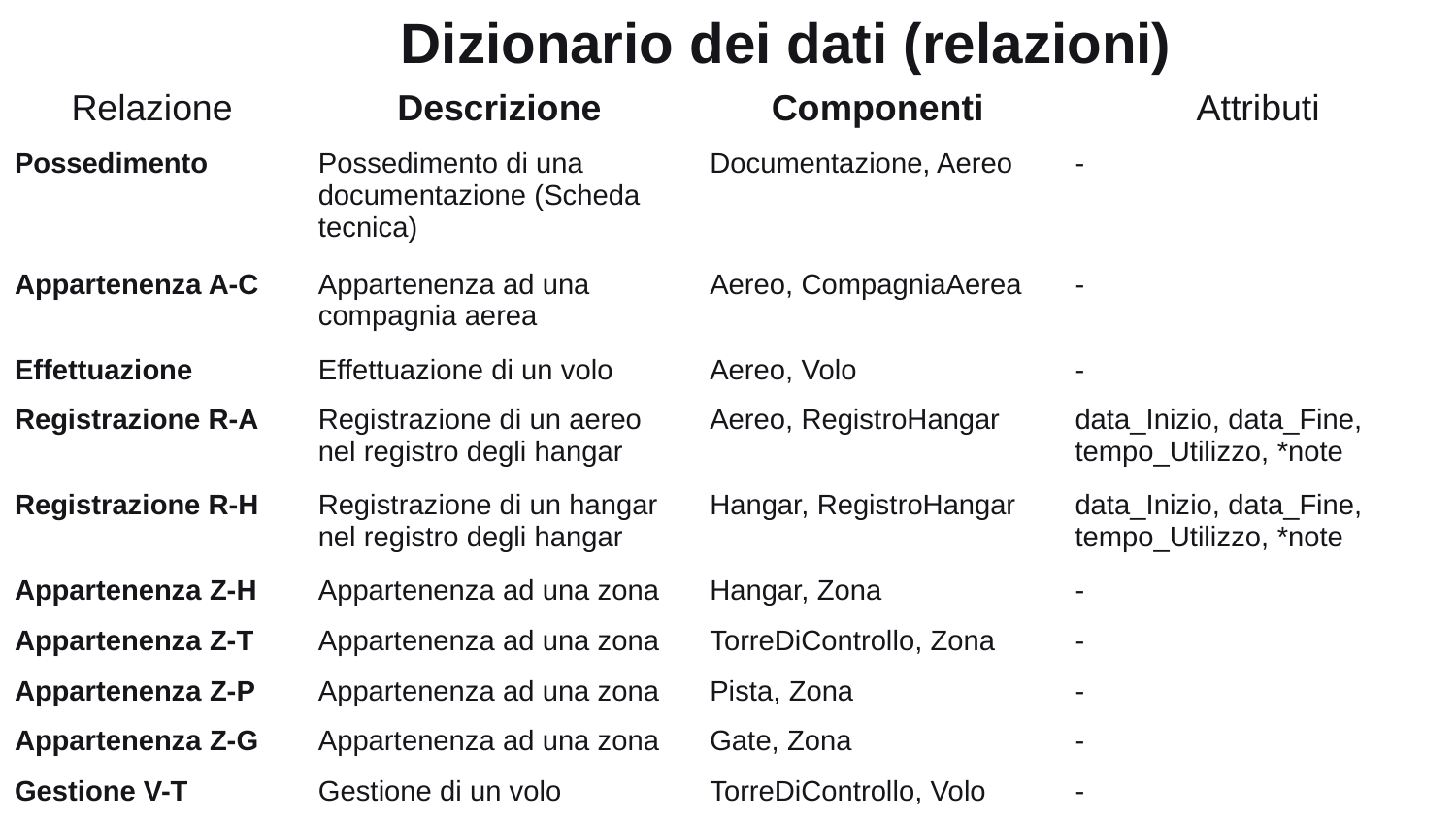

Dizionario dei dati (relazioni)
| Relazione | Descrizione | Componenti | Attributi |
| --- | --- | --- | --- |
| Possedimento | Possedimento di una documentazione (Scheda tecnica) | Documentazione, Aereo | - |
| Appartenenza A-C | Appartenenza ad una compagnia aerea | Aereo, CompagniaAerea | - |
| Effettuazione | Effettuazione di un volo | Aereo, Volo | - |
| Registrazione R-A | Registrazione di un aereo nel registro degli hangar | Aereo, RegistroHangar | data\_Inizio, data\_Fine, tempo\_Utilizzo, \*note |
| Registrazione R-H | Registrazione di un hangar nel registro degli hangar | Hangar, RegistroHangar | data\_Inizio, data\_Fine, tempo\_Utilizzo, \*note |
| Appartenenza Z-H | Appartenenza ad una zona | Hangar, Zona | - |
| Appartenenza Z-T | Appartenenza ad una zona | TorreDiControllo, Zona | - |
| Appartenenza Z-P | Appartenenza ad una zona | Pista, Zona | - |
| Appartenenza Z-G | Appartenenza ad una zona | Gate, Zona | - |
| Gestione V-T | Gestione di un volo | TorreDiControllo, Volo | - |